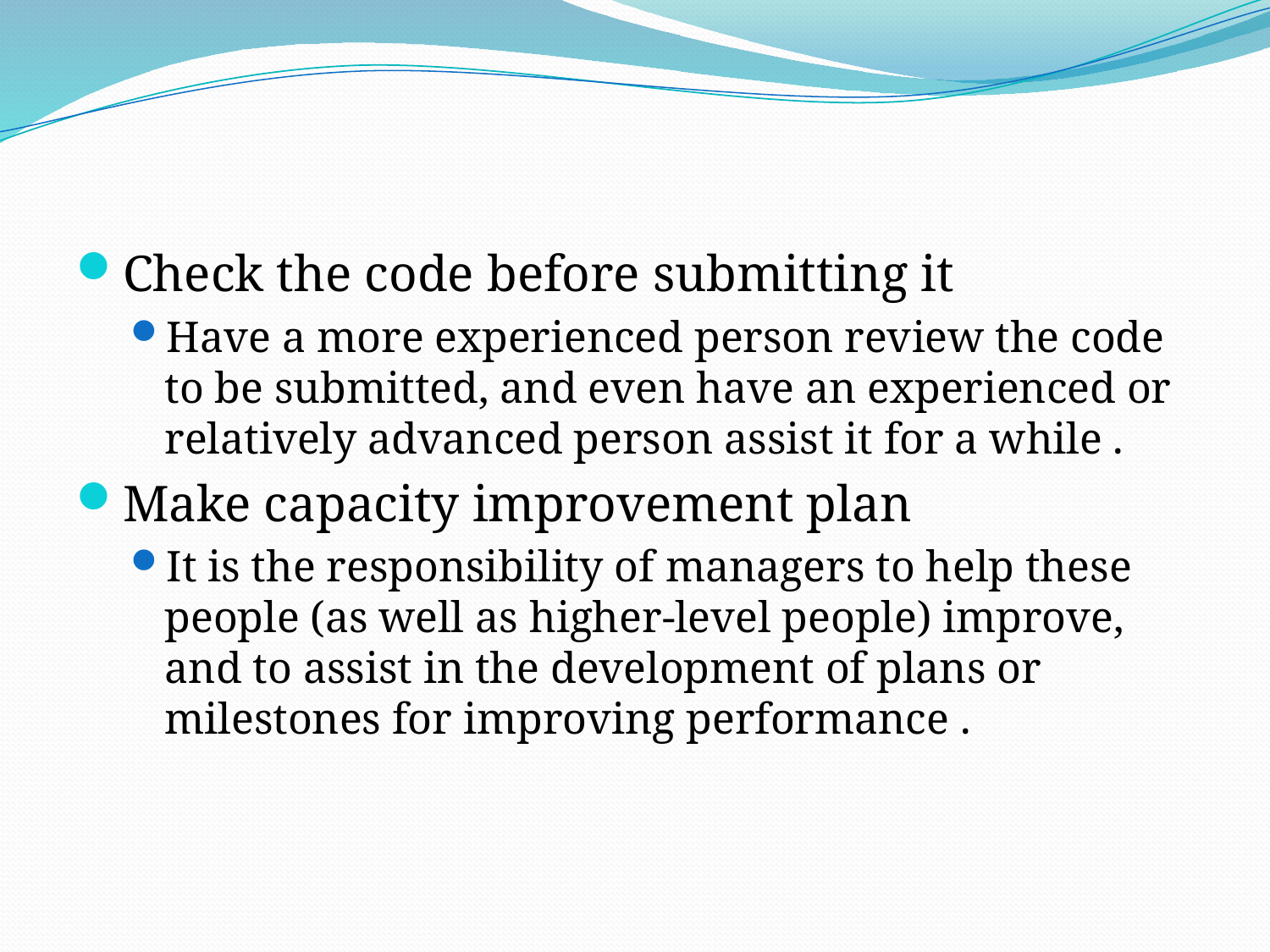

Check the code before submitting it
Have a more experienced person review the code to be submitted, and even have an experienced or relatively advanced person assist it for a while .
Make capacity improvement plan
It is the responsibility of managers to help these people (as well as higher-level people) improve, and to assist in the development of plans or milestones for improving performance .